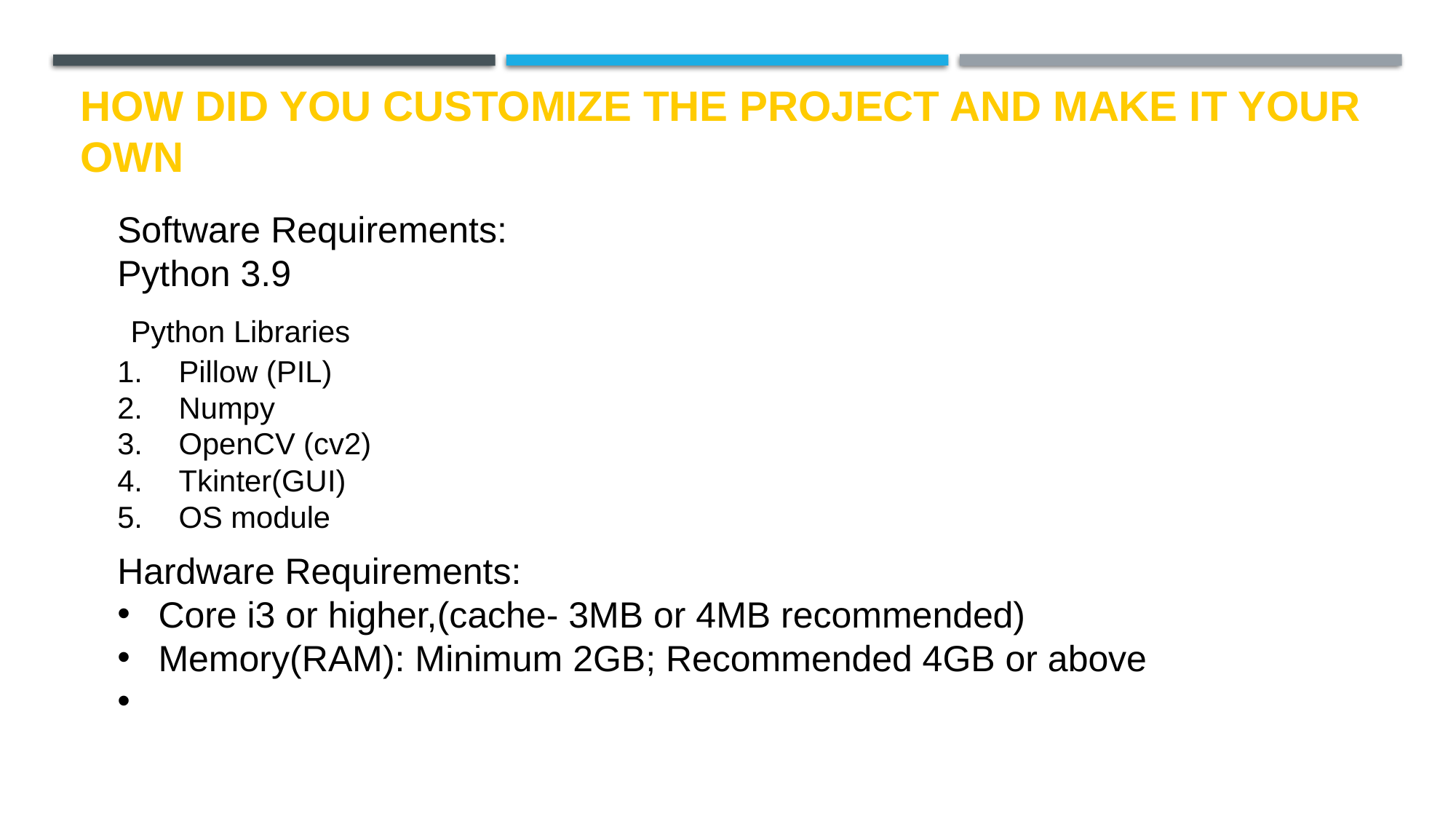

# How did you customize the project and make it your own
Software Requirements:
Python 3.9
 Python Libraries
Pillow (PIL)
Numpy
OpenCV (cv2)
Tkinter(GUI)
OS module

Hardware Requirements:
Core i3 or higher,(cache- 3MB or 4MB recommended)
Memory(RAM): Minimum 2GB; Recommended 4GB or above